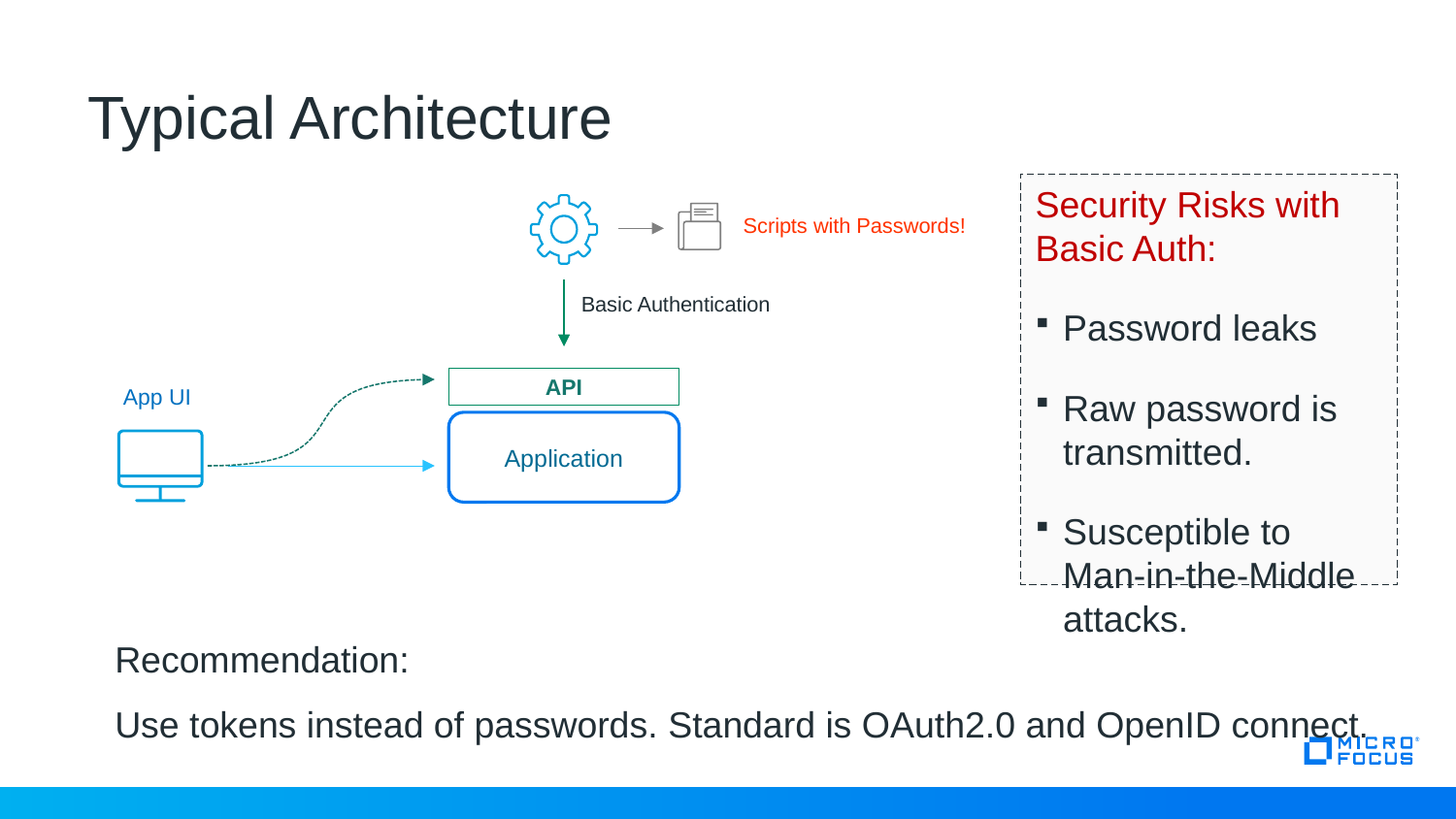

# Typical Architecture
Security Risks with Basic Auth:
Password leaks
Raw password is transmitted.
Susceptible to Man-in-the-Middle attacks.

Scripts with Passwords!
Basic Authentication
API
App UI
Application

Recommendation:
Use tokens instead of passwords. Standard is OAuth2.0 and OpenID connect.